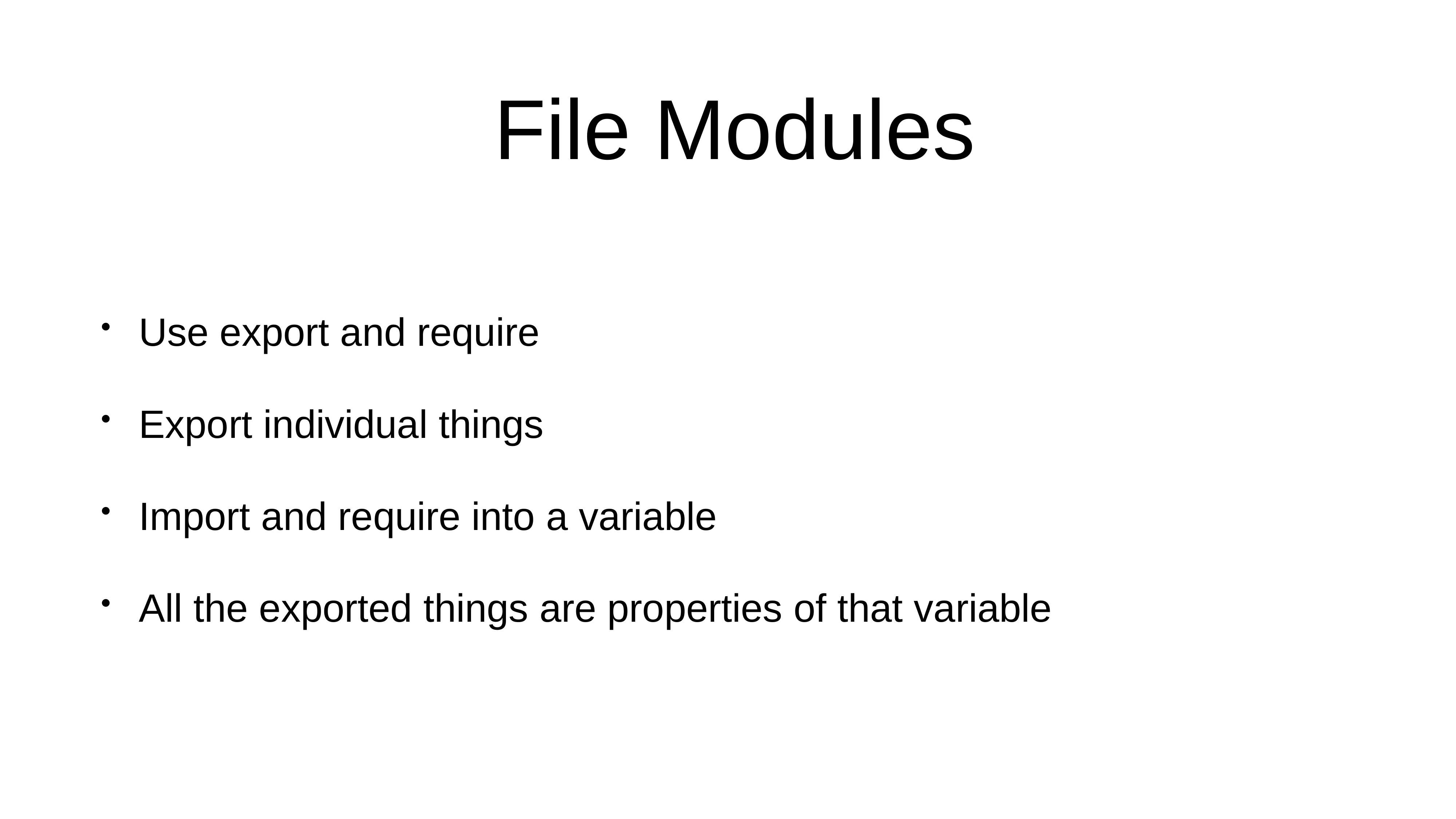

# File Modules
Use export and require
Export individual things
Import and require into a variable
All the exported things are properties of that variable